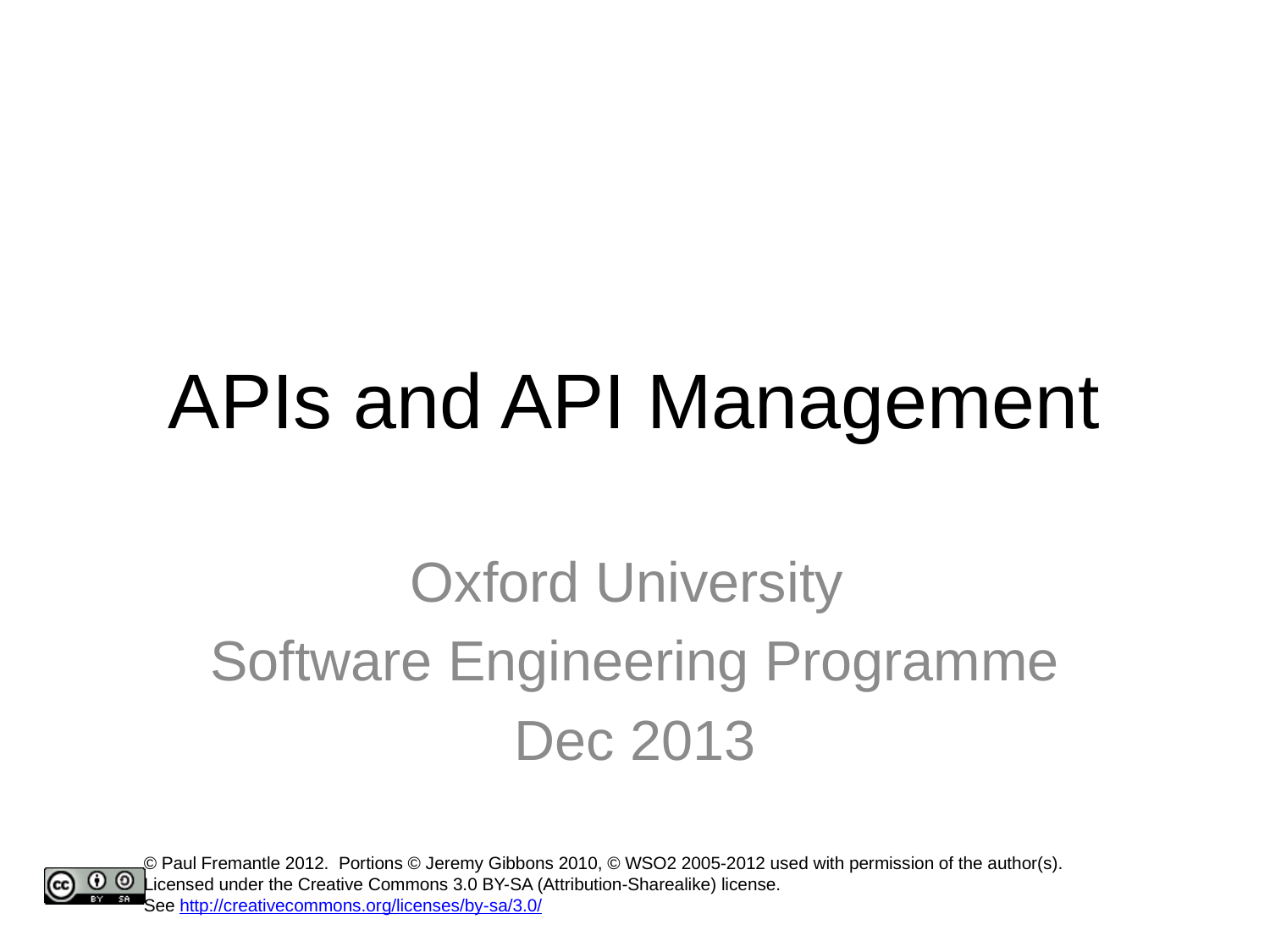

# APIs and API Management
Oxford University
Software Engineering Programme
Dec 2013